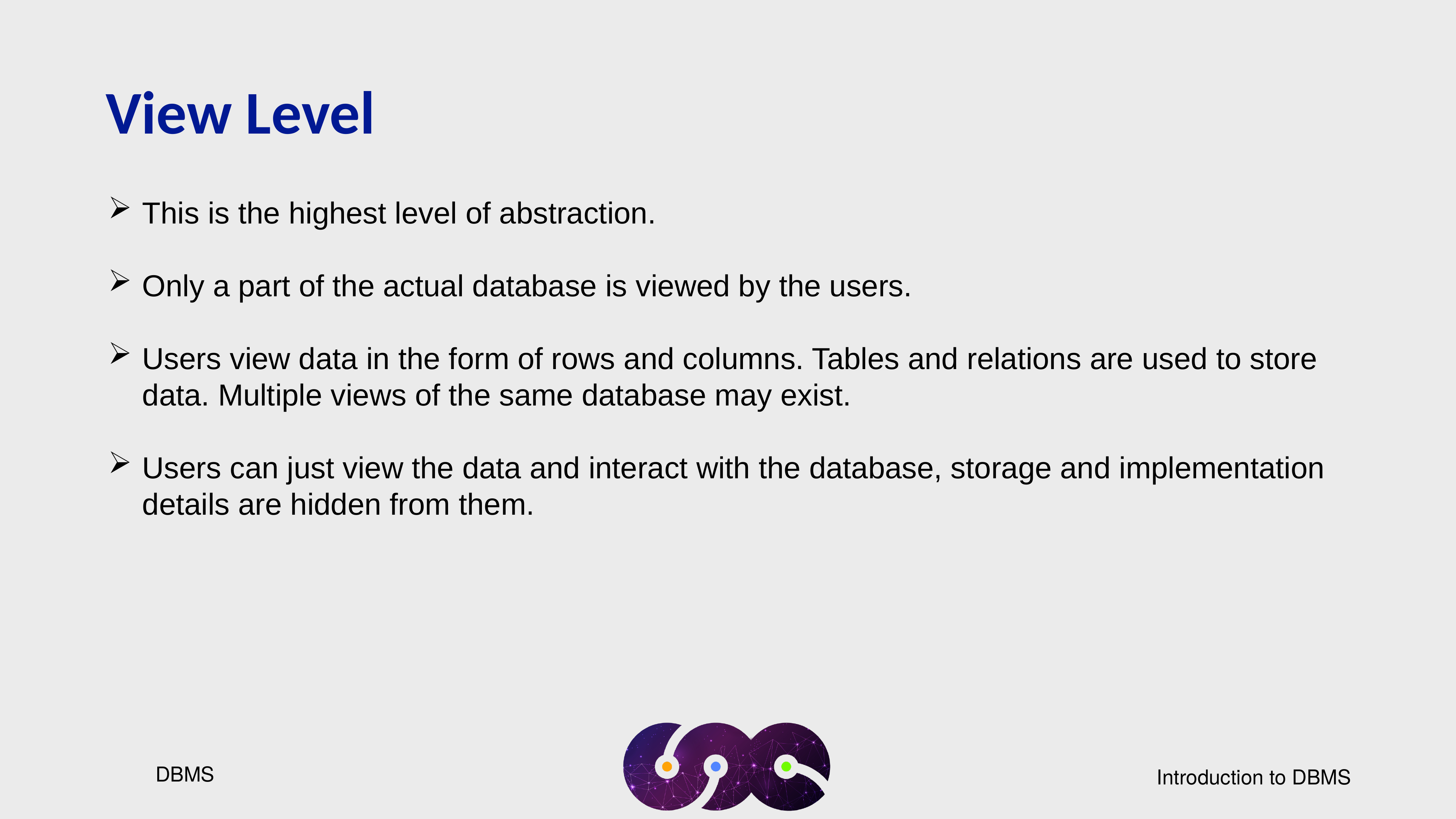

View Level
This is the highest level of abstraction.​

Only a part of the actual database is viewed by the users. ​

Users view data in the form of rows and columns. Tables and relations are used to store data. Multiple views of the same database may exist.​

Users can just view the data and interact with the database, storage and implementation details are hidden from them.​